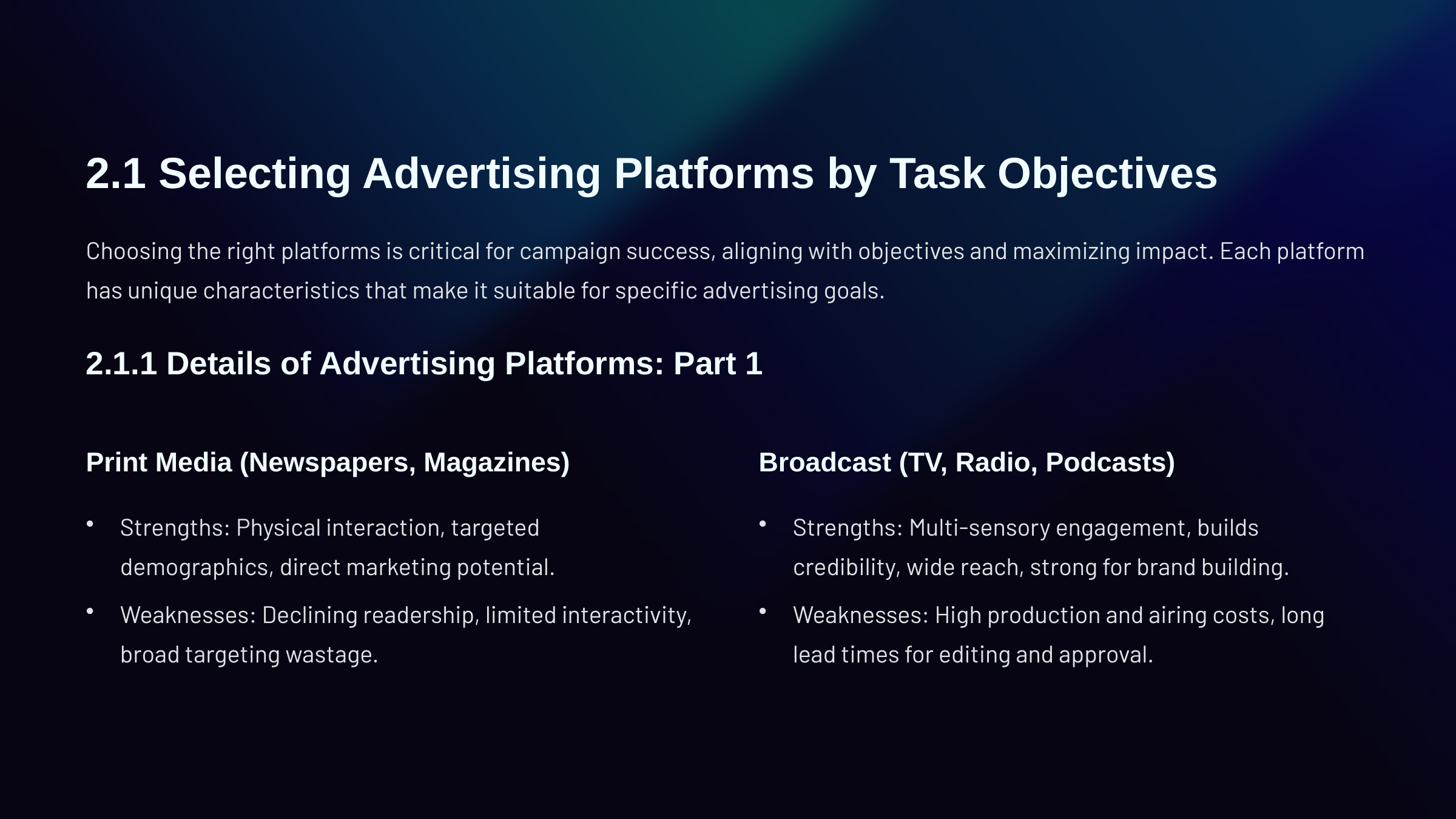

2.1 Selecting Advertising Platforms by Task Objectives
Choosing the right platforms is critical for campaign success, aligning with objectives and maximizing impact. Each platform has unique characteristics that make it suitable for specific advertising goals.
2.1.1 Details of Advertising Platforms: Part 1
Print Media (Newspapers, Magazines)
Broadcast (TV, Radio, Podcasts)
Strengths: Physical interaction, targeted demographics, direct marketing potential.
Strengths: Multi-sensory engagement, builds credibility, wide reach, strong for brand building.
Weaknesses: Declining readership, limited interactivity, broad targeting wastage.
Weaknesses: High production and airing costs, long lead times for editing and approval.